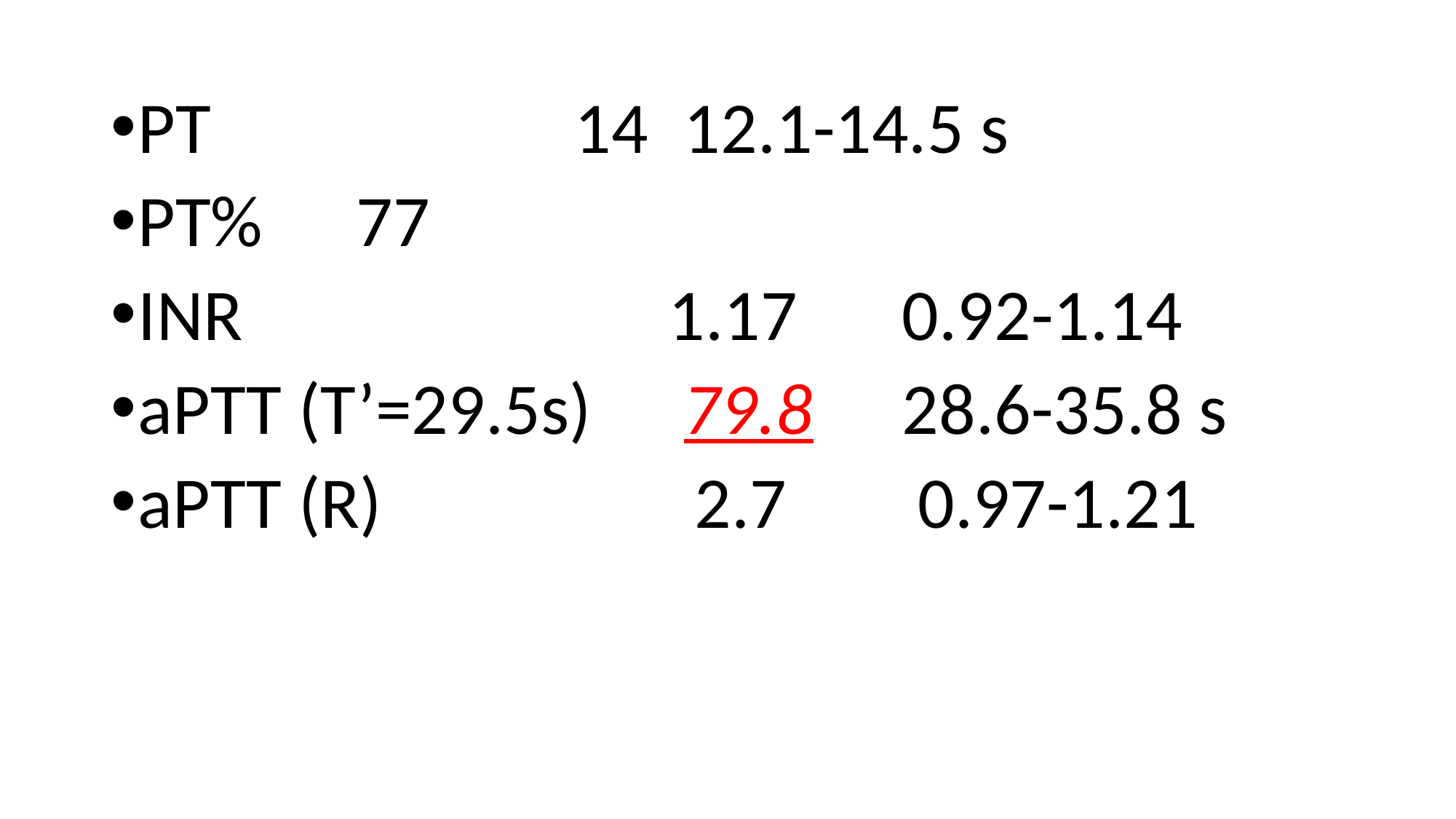

#
PT                     	14	12.1-14.5 s
PT%	77
INR                          1.17	0.92-1.14
aPTT (T’=29.5s)	79.8	28.6-35.8 s
aPTT (R)	              2.7        0.97-1.21